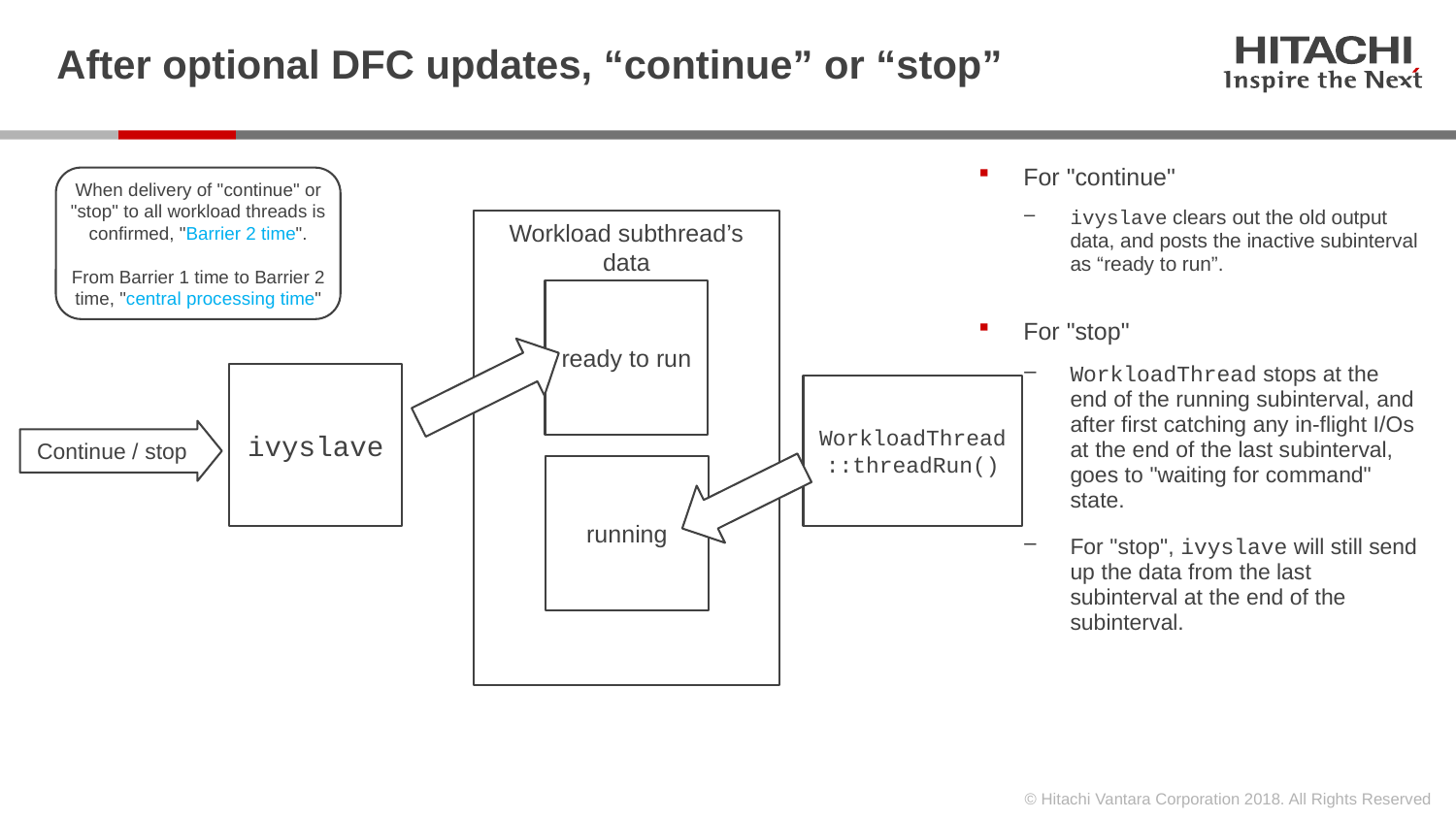

# After optional DFC updates, “continue” or “stop”
For "continue"
ivyslave clears out the old output data, and posts the inactive subinterval as “ready to run”.
For "stop"
WorkloadThread stops at the end of the running subinterval, and after first catching any in-flight I/Os at the end of the last subinterval, goes to "waiting for command" state.
For "stop", ivyslave will still send up the data from the last subinterval at the end of the subinterval.
When delivery of "continue" or "stop" to all workload threads is confirmed, "Barrier 2 time".

From Barrier 1 time to Barrier 2 time, "central processing time"
Workload subthread’s data
ready to run

ivyslave
WorkloadThread::threadRun()
Continue / stop
running